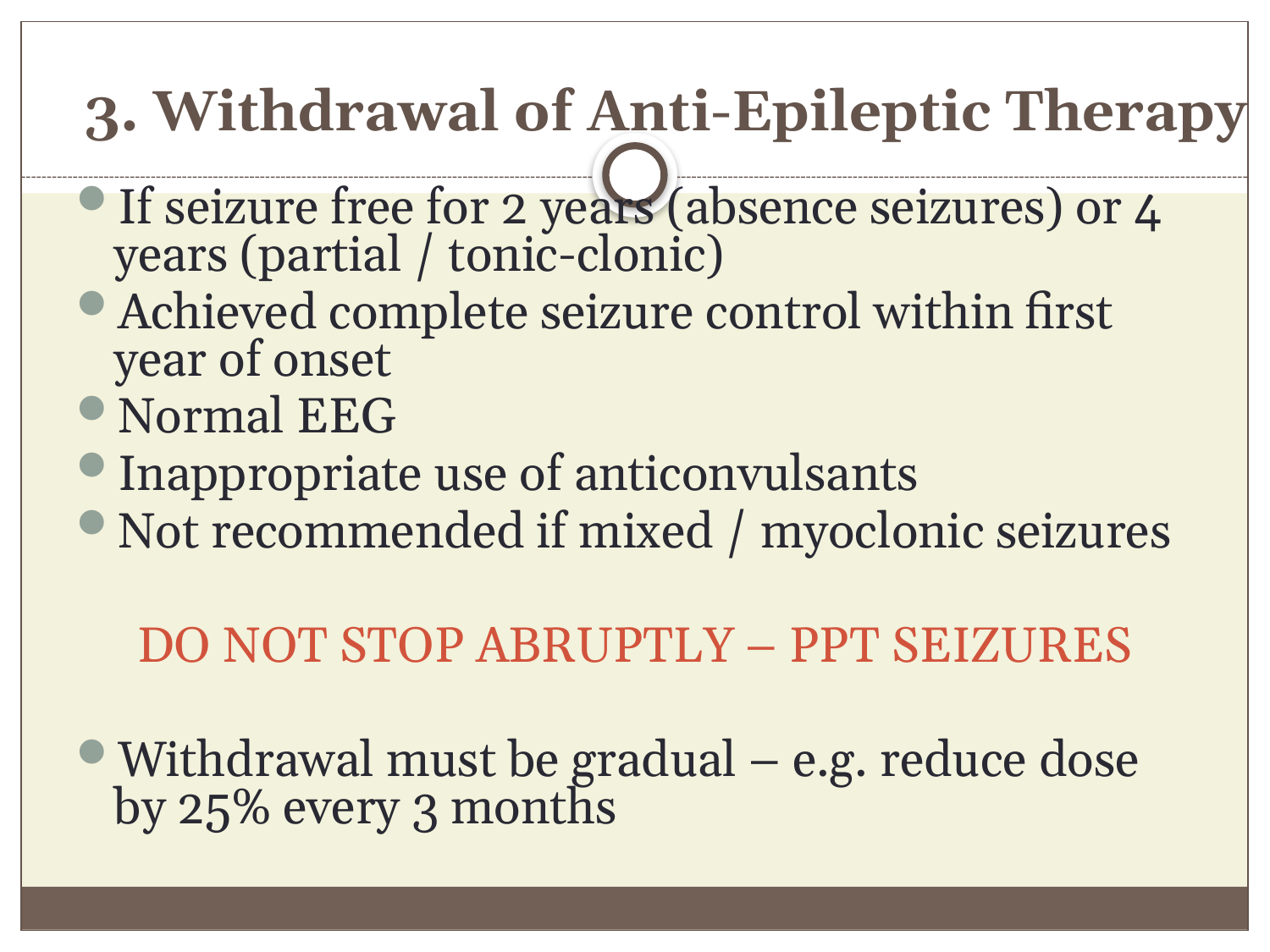

# 3. Withdrawal of Anti-Epileptic Therapy
If seizure free for 2 years (absence seizures) or 4 years (partial / tonic-clonic)
Achieved complete seizure control within first year of onset
Normal EEG
Inappropriate use of anticonvulsants
Not recommended if mixed / myoclonic seizures

DO NOT STOP ABRUPTLY – PPT SEIZURES

Withdrawal must be gradual – e.g. reduce dose by 25% every 3 months